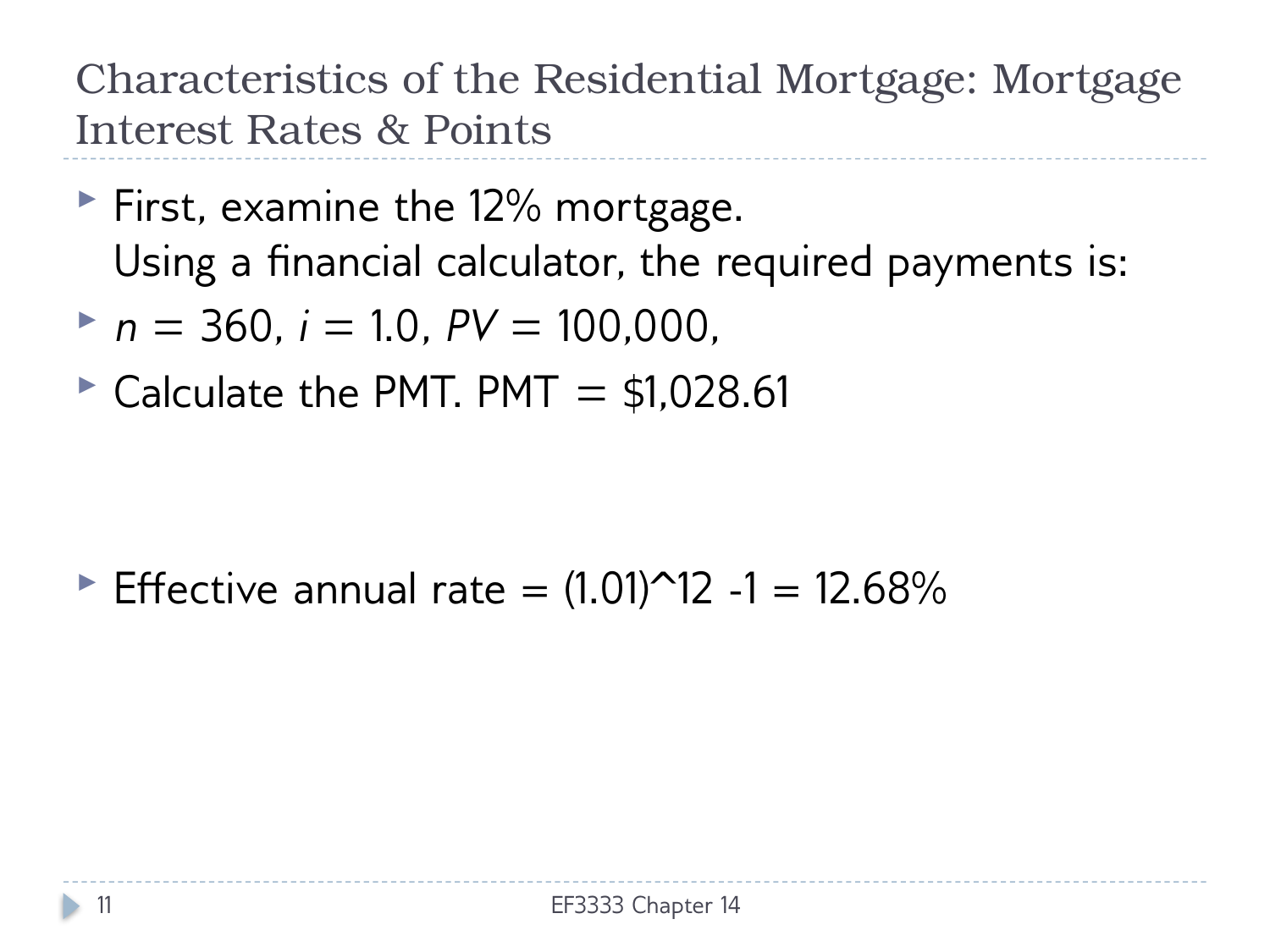

# Characteristics of the Residential Mortgage: Mortgage Interest Rates & Points
First, examine the 12% mortgage.
Using a financial calculator, the required payments is:
n = 360, i = 1.0, PV = 100,000,
Calculate the PMT. PMT = $1,028.61

Effective annual rate = (1.01)^12 -1 = 12.68%

11
EF3333 Chapter 14